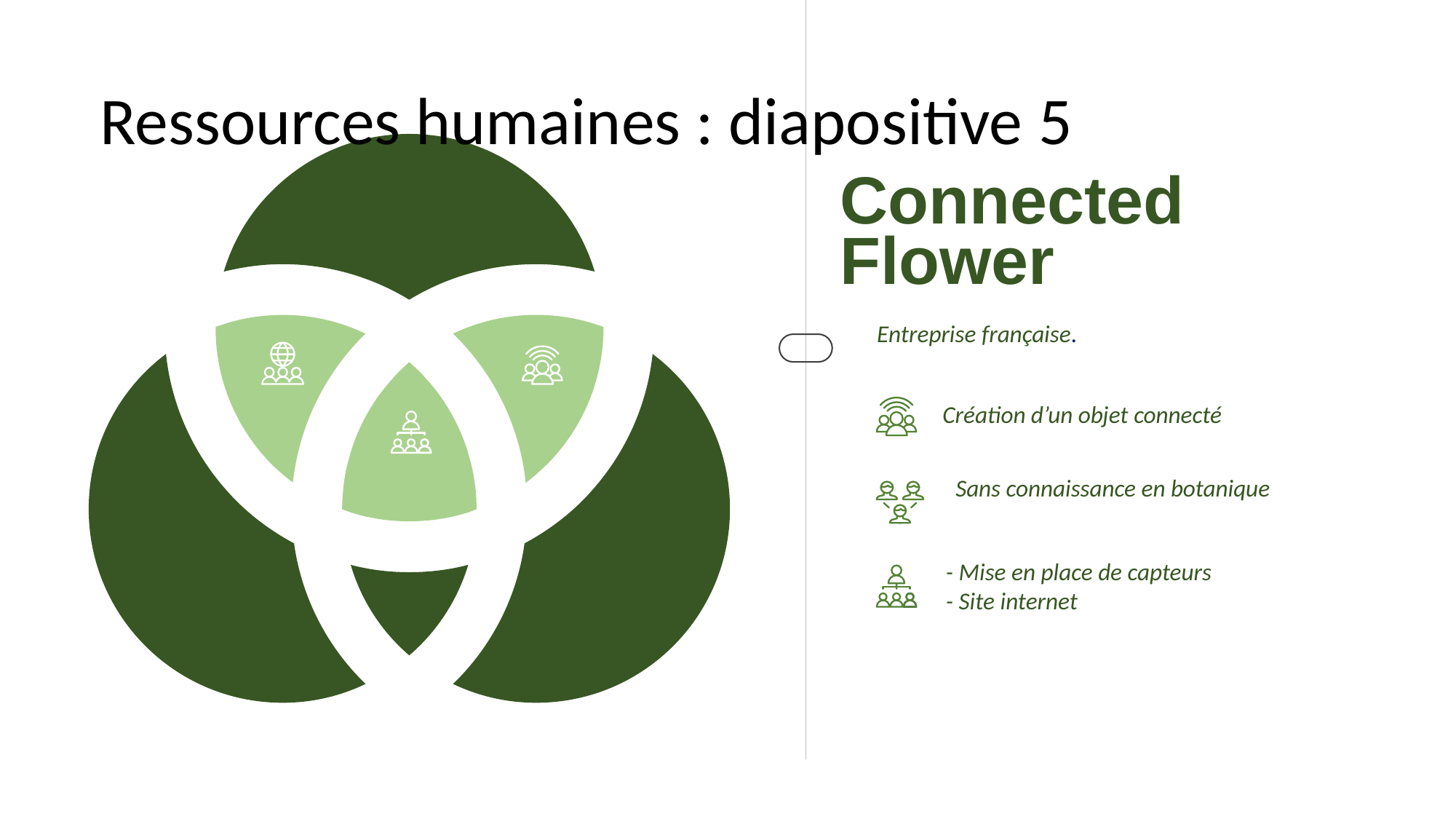

# Ressources humaines : diapositive 5

Connected Flower
Entreprise française.

Création d’un objet connecté
Sans connaissance en botanique

- Mise en place de capteurs
- Site internet